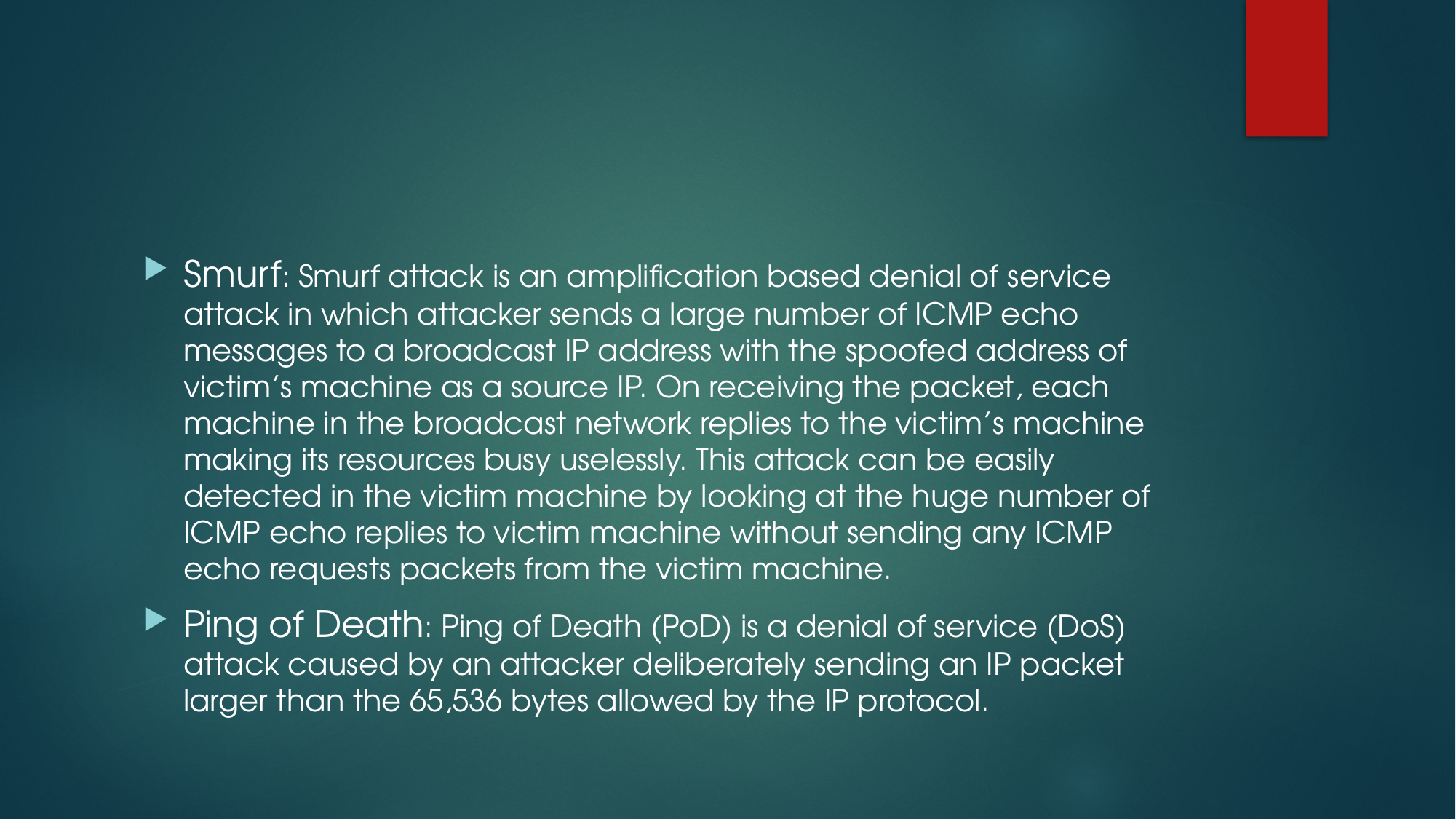

#
Smurf: Smurf attack is an amplification based denial of service attack in which attacker sends a large number of ICMP echo messages to a broadcast IP address with the spoofed address of victim’s machine as a source IP. On receiving the packet, each machine in the broadcast network replies to the victim’s machine making its resources busy uselessly. This attack can be easily detected in the victim machine by looking at the huge number of ICMP echo replies to victim machine without sending any ICMP echo requests packets from the victim machine.
Ping of Death: Ping of Death (PoD) is a denial of service (DoS) attack caused by an attacker deliberately sending an IP packet larger than the 65,536 bytes allowed by the IP protocol.